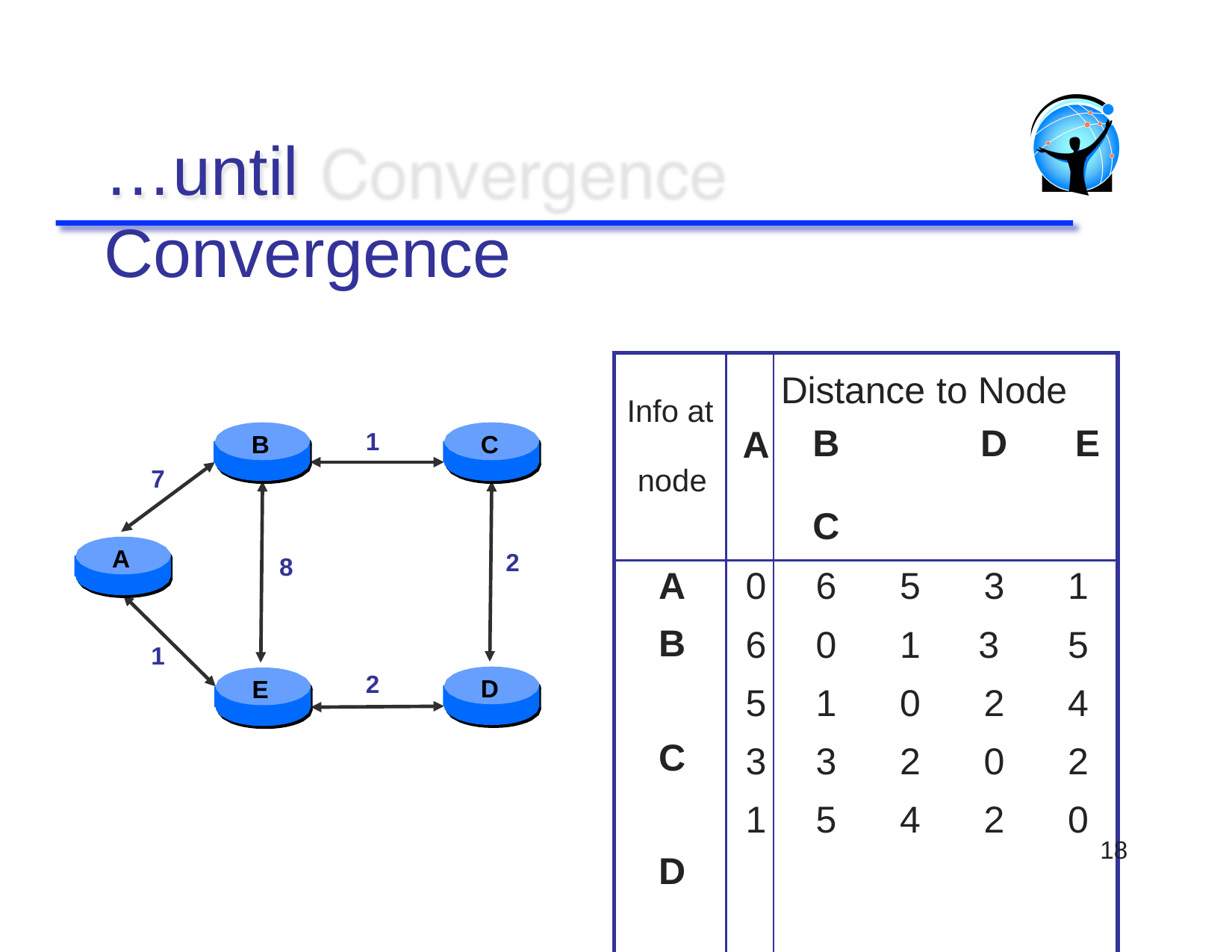

# …until	Convergence
| Info at node | A | Distance B C |  | to | Node D E |  |
| --- | --- | --- | --- | --- | --- | --- |
| A B C D E | 0 6 5 3 1 | 6 0 1 3 5 | 5 1 0 2 4 | 3 3 2 0 2 |  | 1 5 4 2 0 |

1

B
C

7

A
2
8

1

2

D
E

18